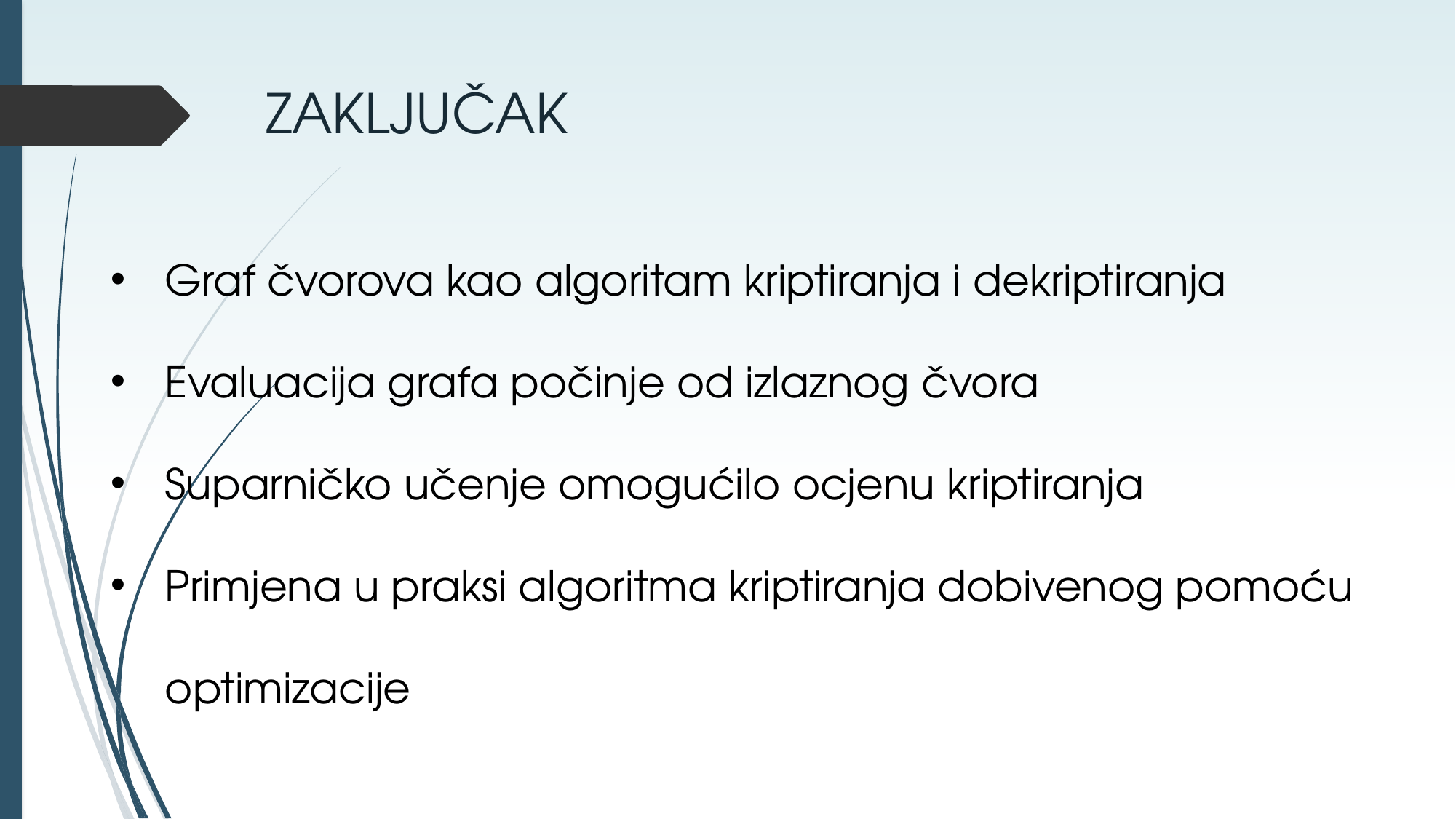

ZAKLJUČAK
Graf čvorova kao algoritam kriptiranja i dekriptiranja
Evaluacija grafa počinje od izlaznog čvora
Suparničko učenje omogućilo ocjenu kriptiranja
Primjena u praksi algoritma kriptiranja dobivenog pomoću optimizacije